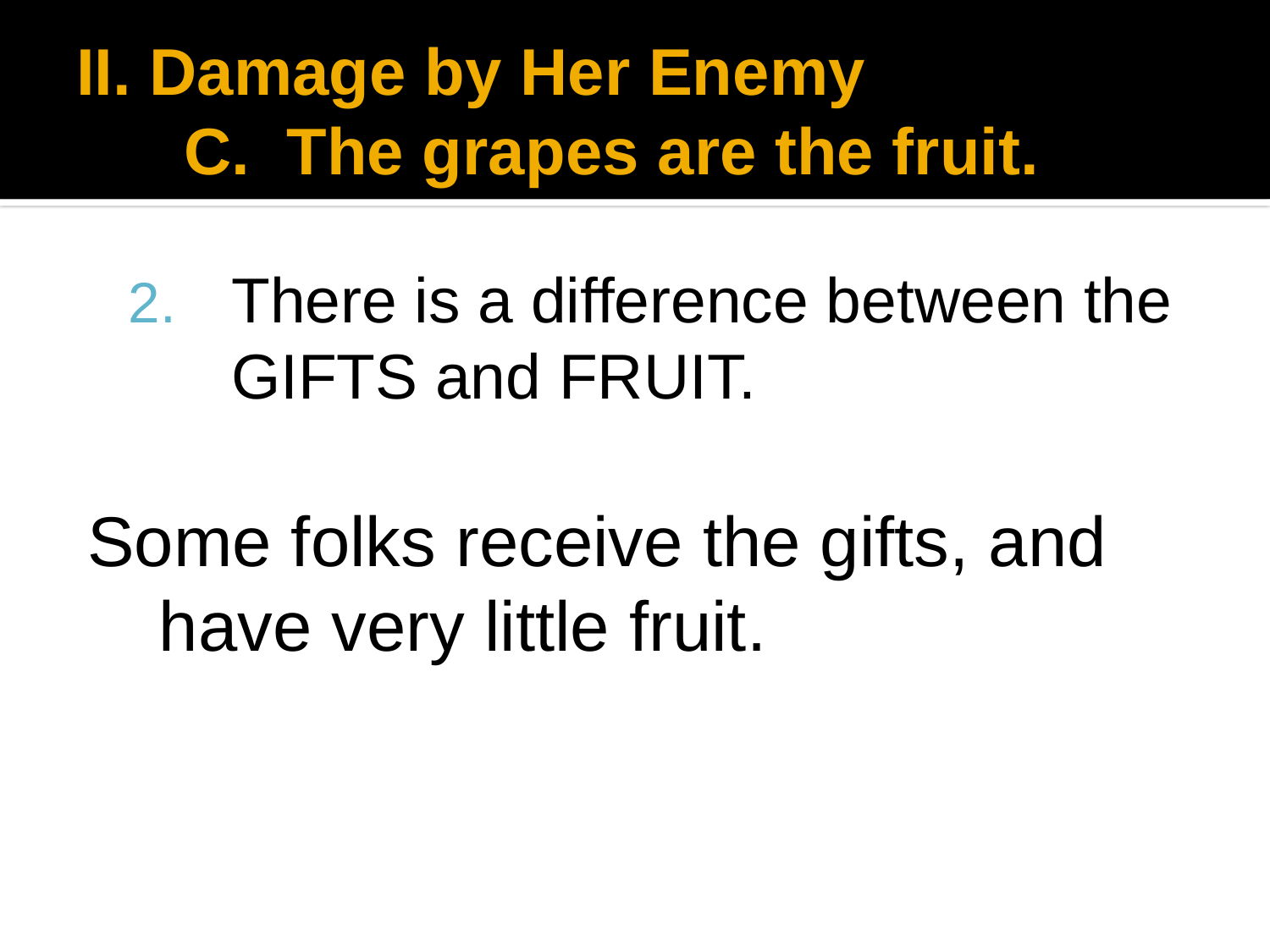

# II. Damage by Her Enemy C.  The grapes are the fruit.
There is a difference between the GIFTS and FRUIT.

Some folks receive the gifts, and have very little fruit.